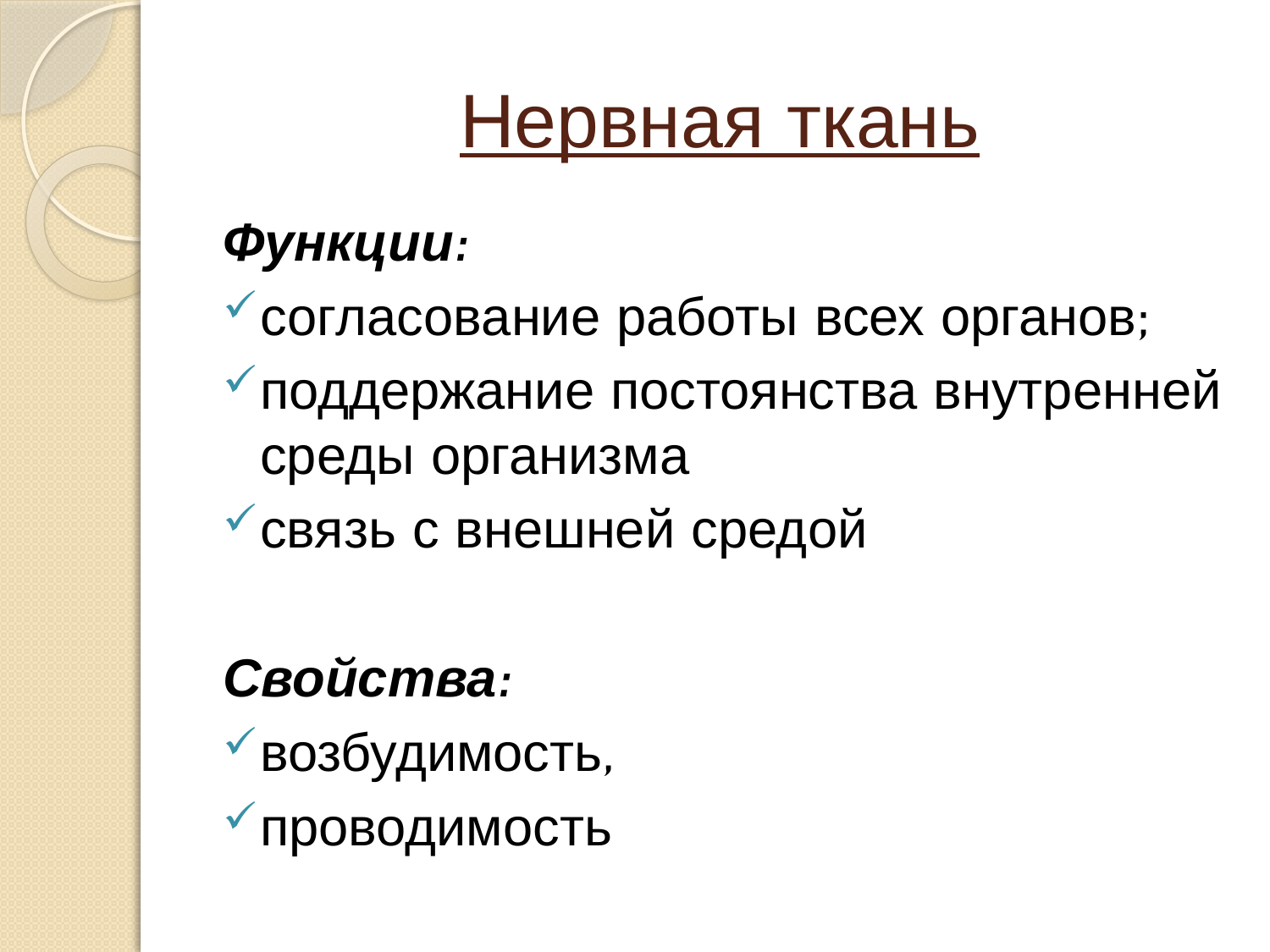

# Нервная ткань
Функции:
согласование работы всех органов;
поддержание постоянства внутренней среды организма
связь с внешней средой

Свойства:
возбудимость,
проводимость